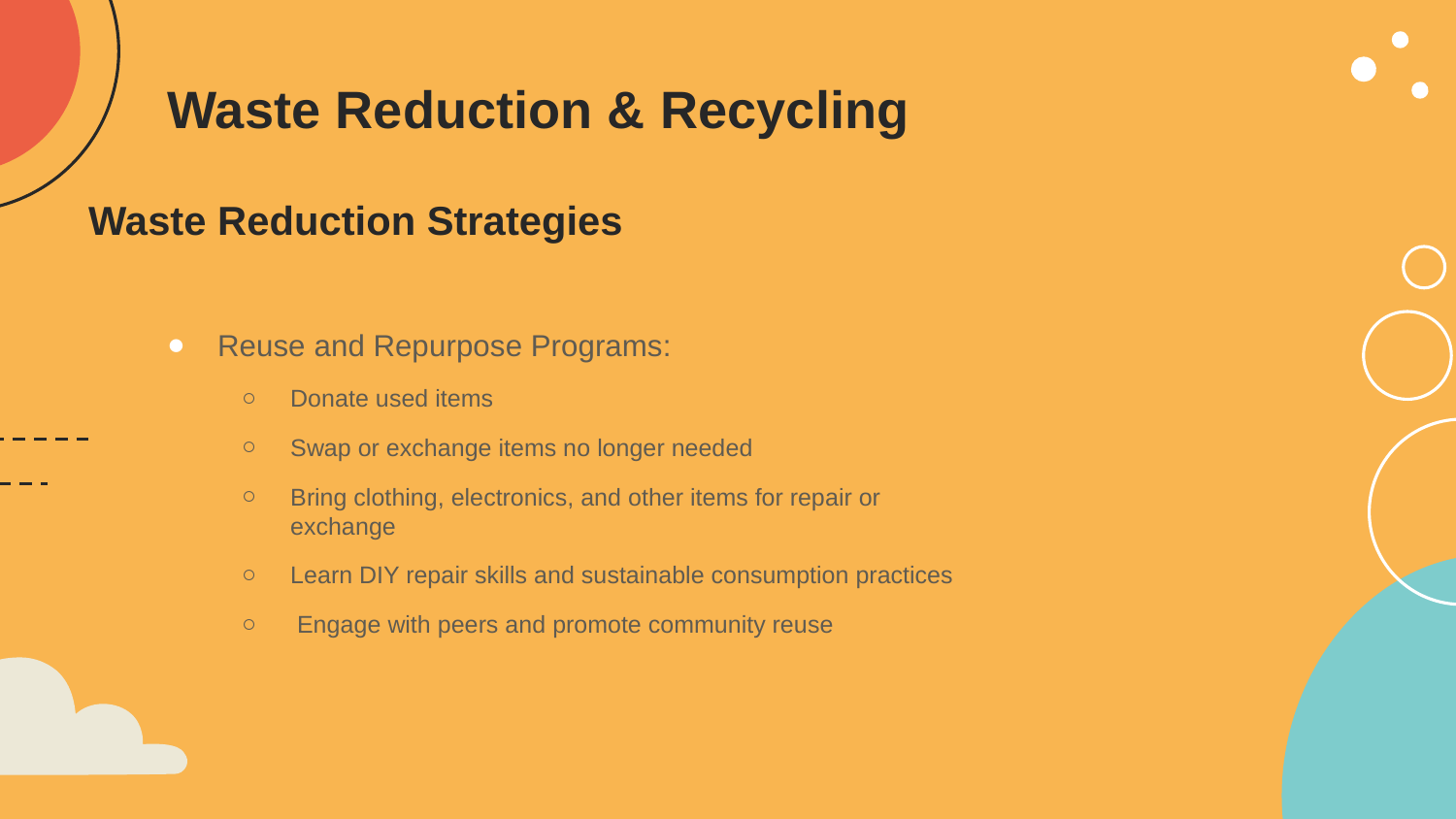

# Waste Reduction & Recycling
Waste Reduction Strategies​
Reuse and Repurpose Programs:
Donate used items
Swap or exchange items no longer needed
Bring clothing, electronics, and other items for repair or exchange
Learn DIY repair skills and sustainable consumption practices
 Engage with peers and promote community reuse